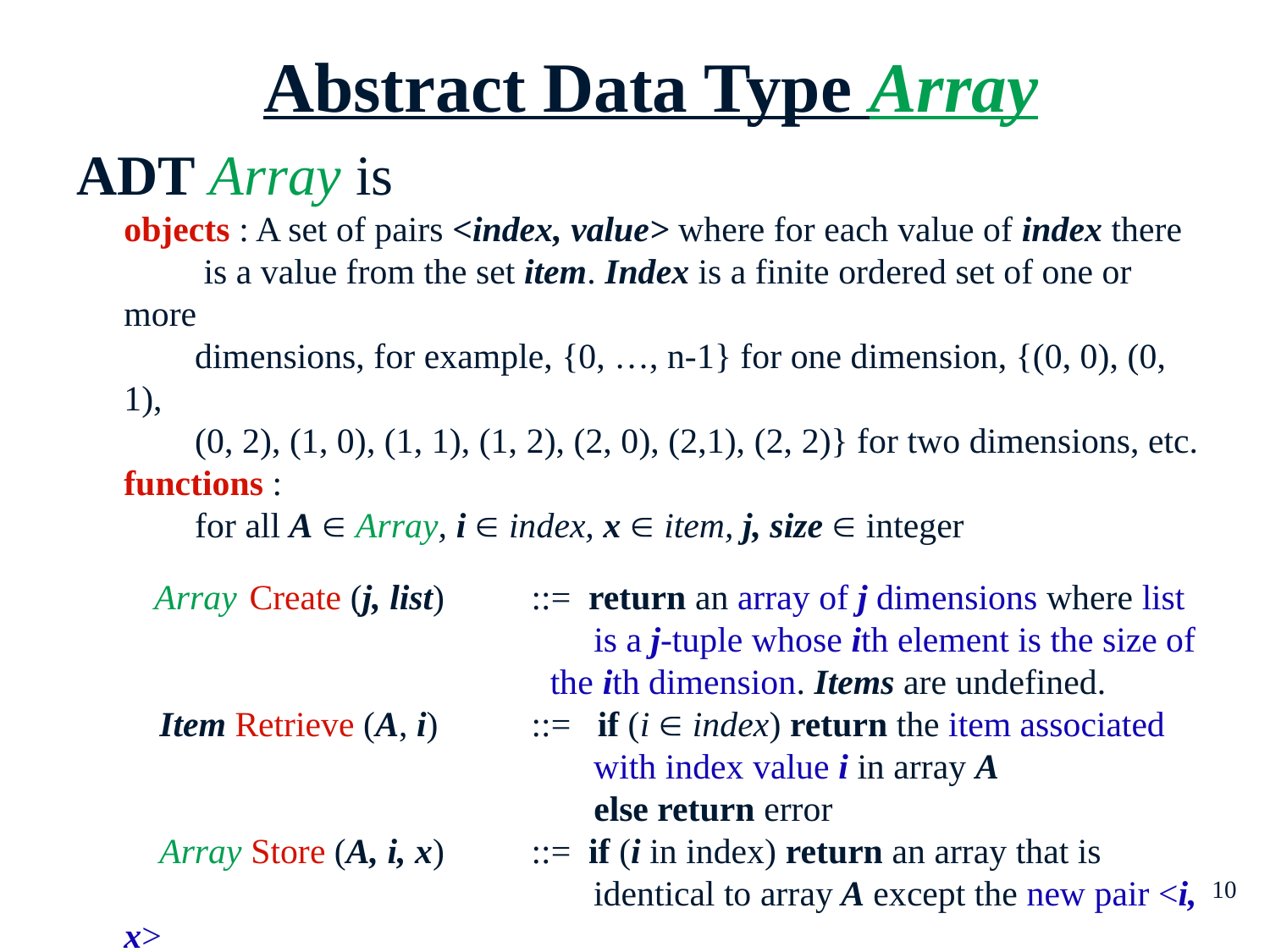

# Abstract Data Type Array
ADT Array is
objects : A set of pairs <index, value> where for each value of index there
         is a value from the set item. Index is a finite ordered set of one or more
        dimensions, for example, {0, …, n-1} for one dimension, {(0, 0), (0, 1),
        (0, 2), (1, 0), (1, 1), (1, 2), (2, 0), (2,1), (2, 2)} for two dimensions, etc.
functions :
        for all A ∈ Array, i ∈ index, x ∈ item, j, size ∈ integer
     Array  Create (j, list)	   ::=  return an array of j dimensions where list
			          is a j-tuple whose ith element is the size of
                                                the ith dimension. Items are undefined.
    Item Retrieve (A, i)	   ::=   if (i ∈ index) return the item associated
			          with index value i in array A
			          else return error
    Array Store (A, i, x)	   ::=  if (i in index) return an array that is
			          identical to array A except the new pair <i, x>
			          has been inserted else return error
end Array
10